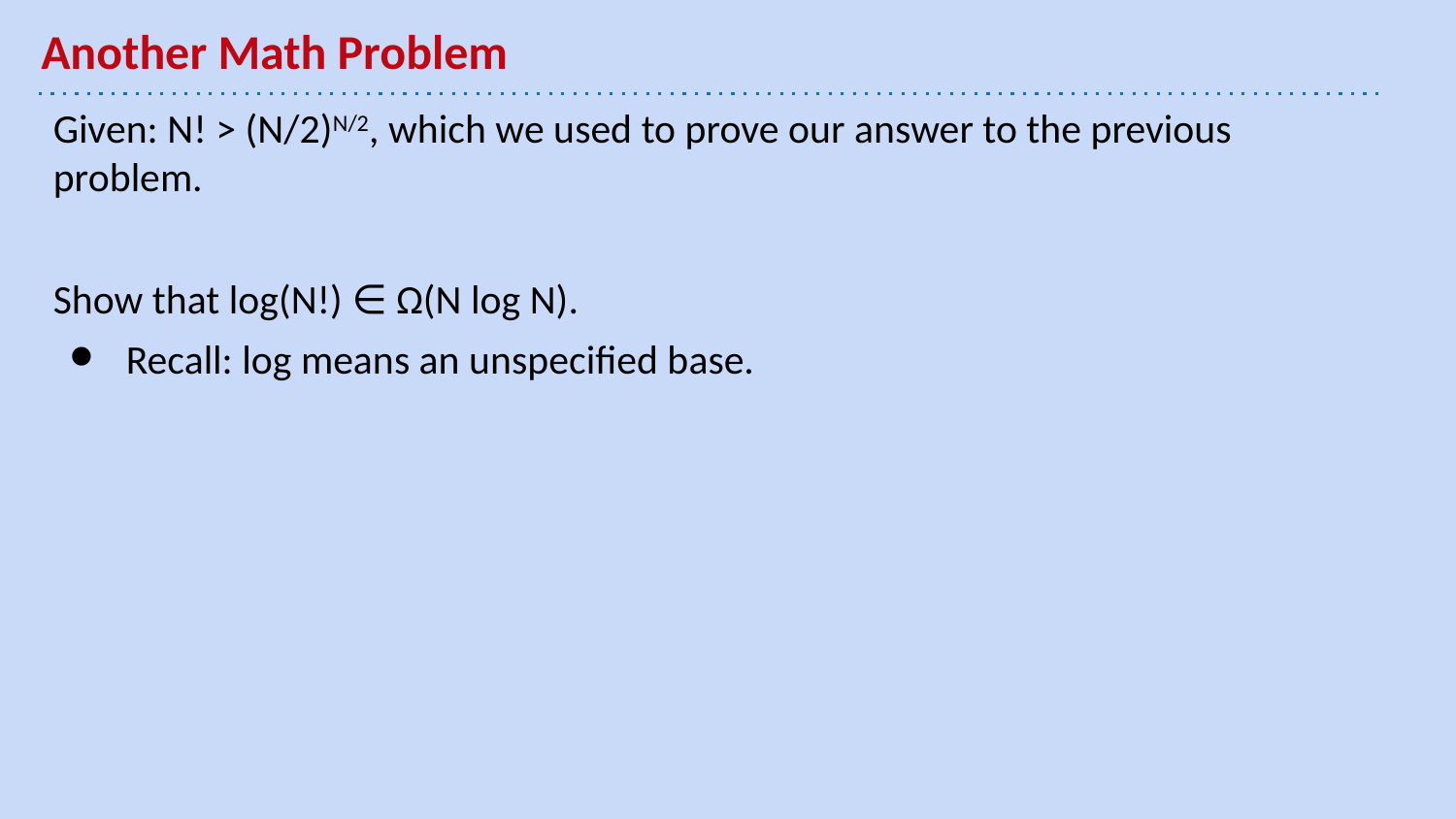

# Another Math Problem
Given: N! > (N/2)N/2, which we used to prove our answer to the previous problem.

Show that log(N!) ∈ Ω(N log N).
Recall: log means an unspecified base.